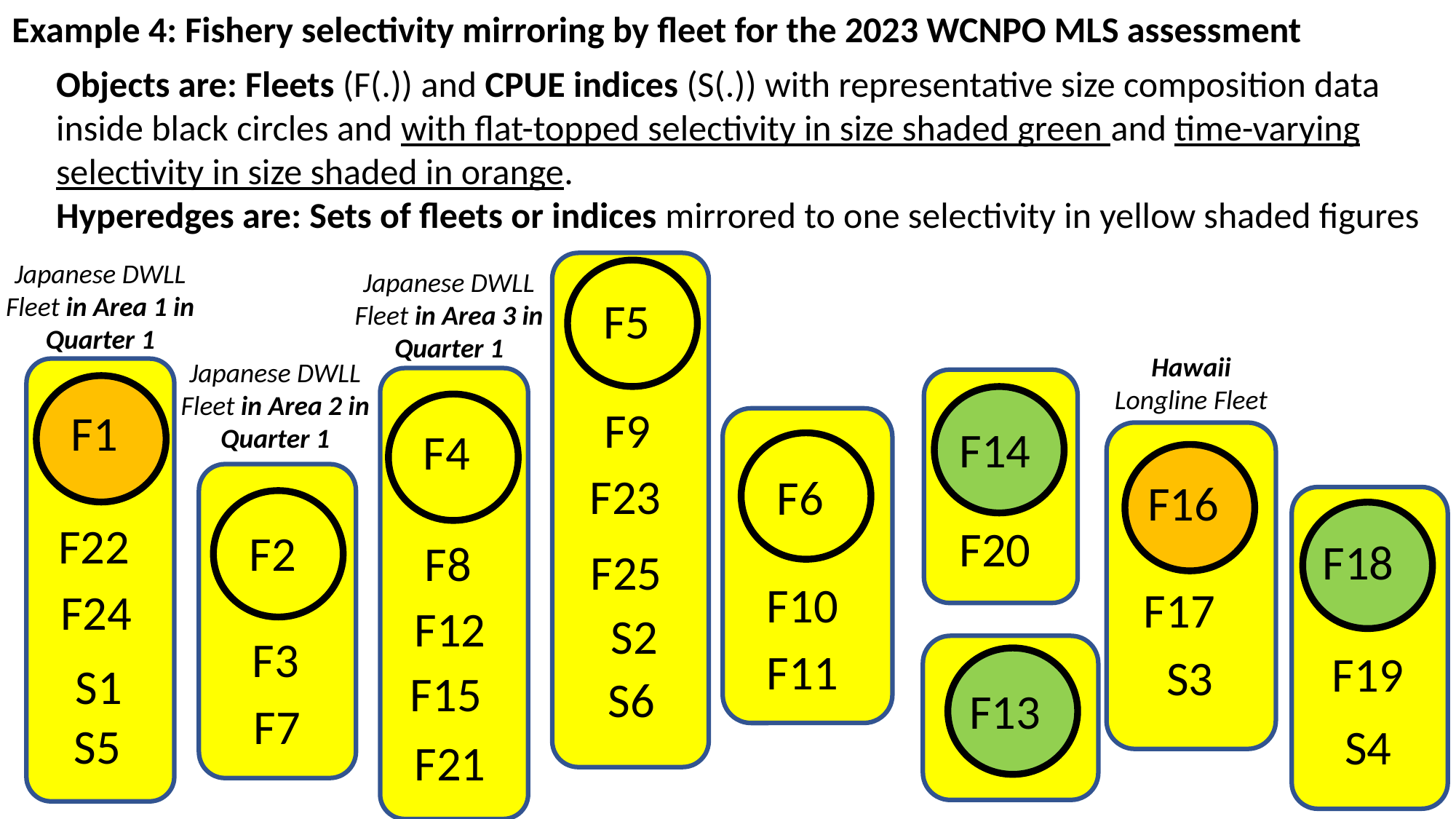

Example 4: Fishery selectivity mirroring by fleet for the 2023 WCNPO MLS assessment
Objects are: Fleets (F(.)) and CPUE indices (S(.)) with representative size composition data inside black circles and with flat-topped selectivity in size shaded green and time-varying selectivity in size shaded in orange.
Hyperedges are: Sets of fleets or indices mirrored to one selectivity in yellow shaded figures
Japanese DWLL
Fleet in Area 1 in Quarter 1

Japanese DWLL
Fleet in Area 3 in Quarter 1

F5
Hawaii
Longline Fleet
Japanese DWLL
Fleet in Area 2 in Quarter 1

F9
F1

F14
F4

F23
F6

F16

F22
F20
F2
F18
F8
F25
F10
F17
F24
F12
S2
F3
F11

F19
S3

S1
F15
S6
F13
F7
S5
S4
F21